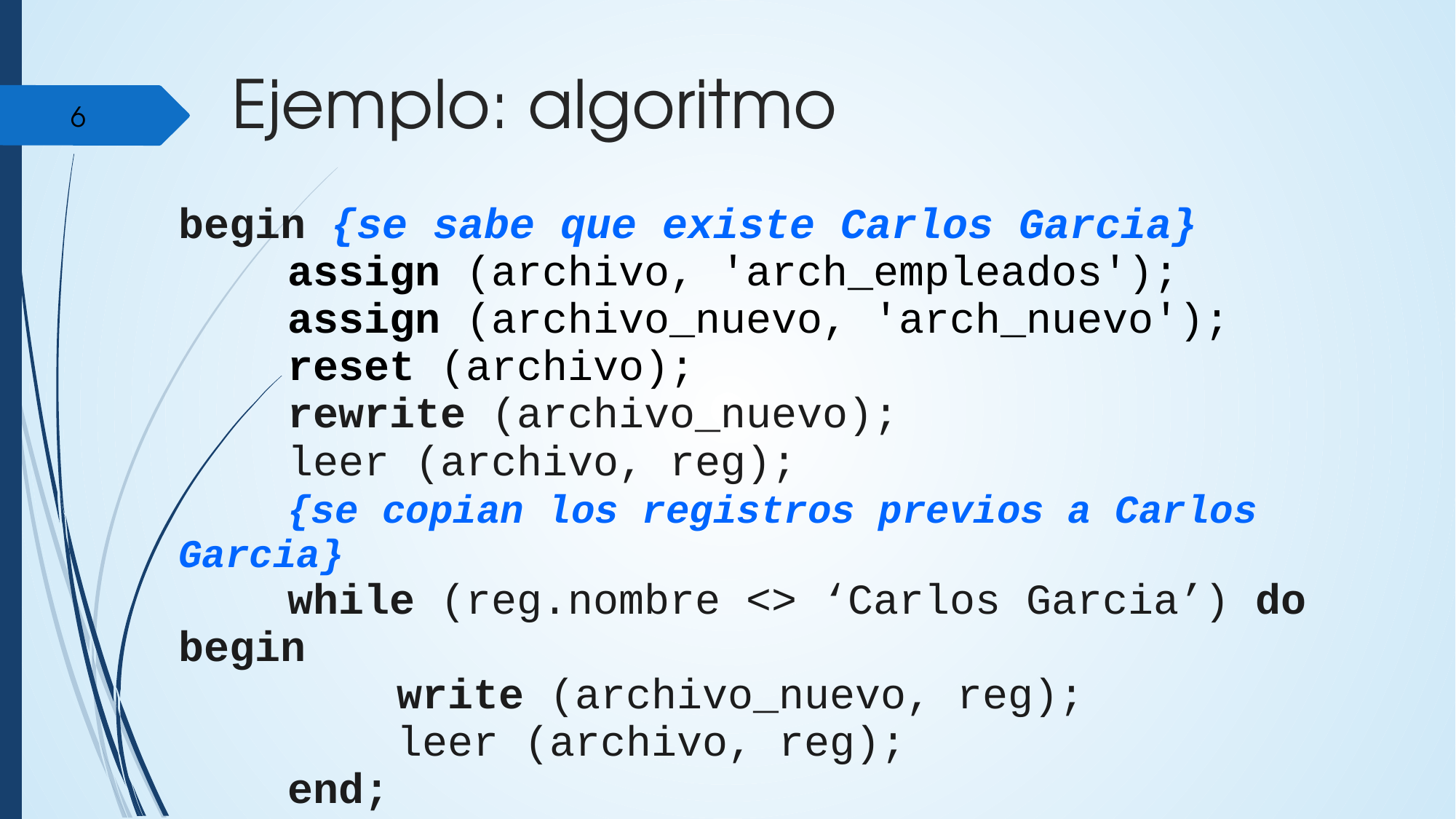

Ejemplo: algoritmo
6

begin {se sabe que existe Carlos Garcia}
  	assign (archivo, 'arch_empleados');
  	assign (archivo_nuevo, 'arch_nuevo');
  	reset (archivo);
  	rewrite (archivo_nuevo);
  	leer (archivo, reg);
	{se copian los registros previos a Carlos Garcia}
  	while (reg.nombre <> ‘Carlos Garcia’) do begin
		write (archivo_nuevo, reg);
		leer (archivo, reg);
	end;